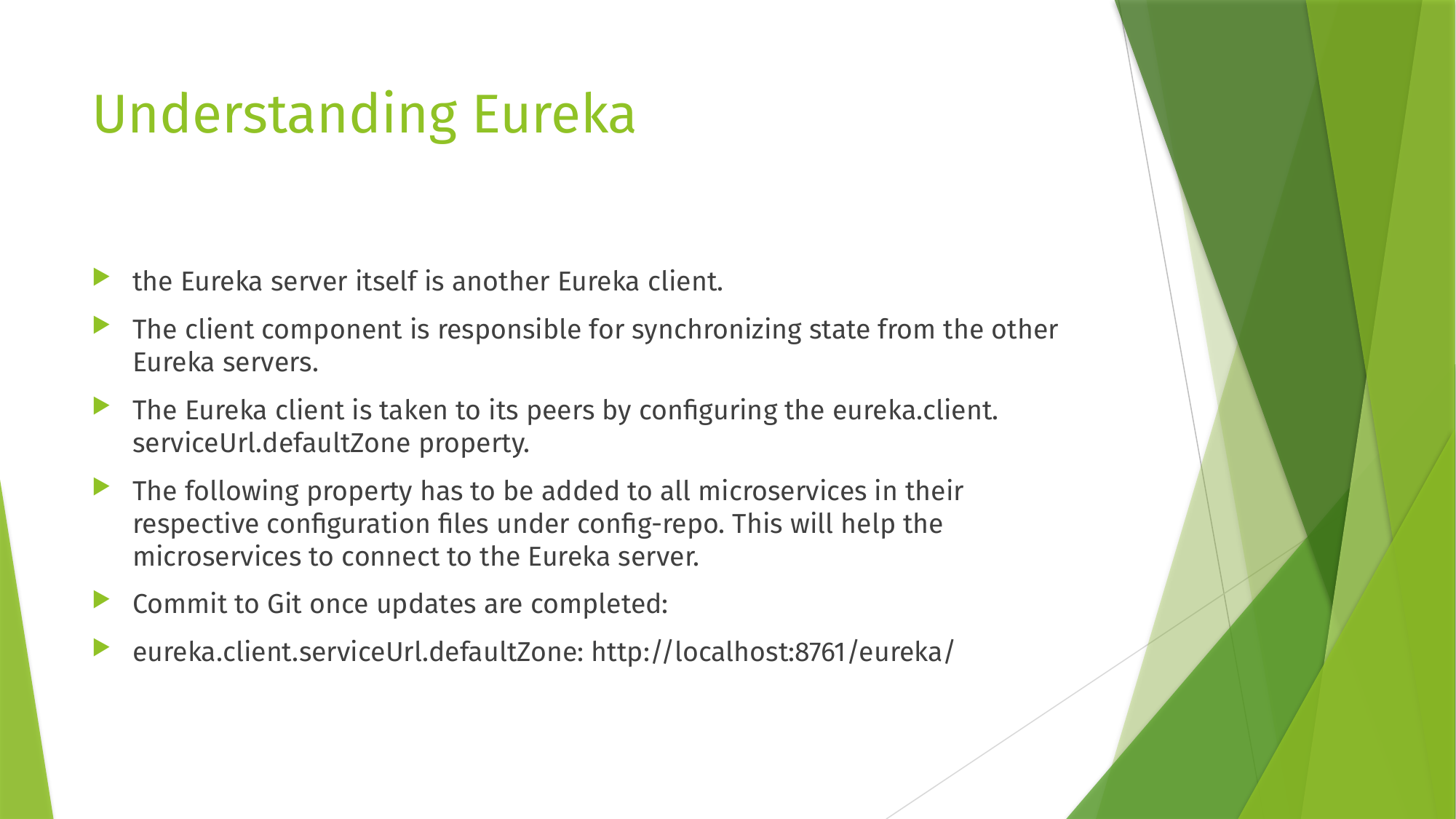

# Understanding Eureka
the Eureka server itself is another Eureka client.
The client component is responsible for synchronizing state from the other Eureka servers.
The Eureka client is taken to its peers by configuring the eureka.client. serviceUrl.defaultZone property.
The following property has to be added to all microservices in their respective configuration files under config-repo. This will help the microservices to connect to the Eureka server.
Commit to Git once updates are completed:
eureka.client.serviceUrl.defaultZone: http://localhost:8761/eureka/